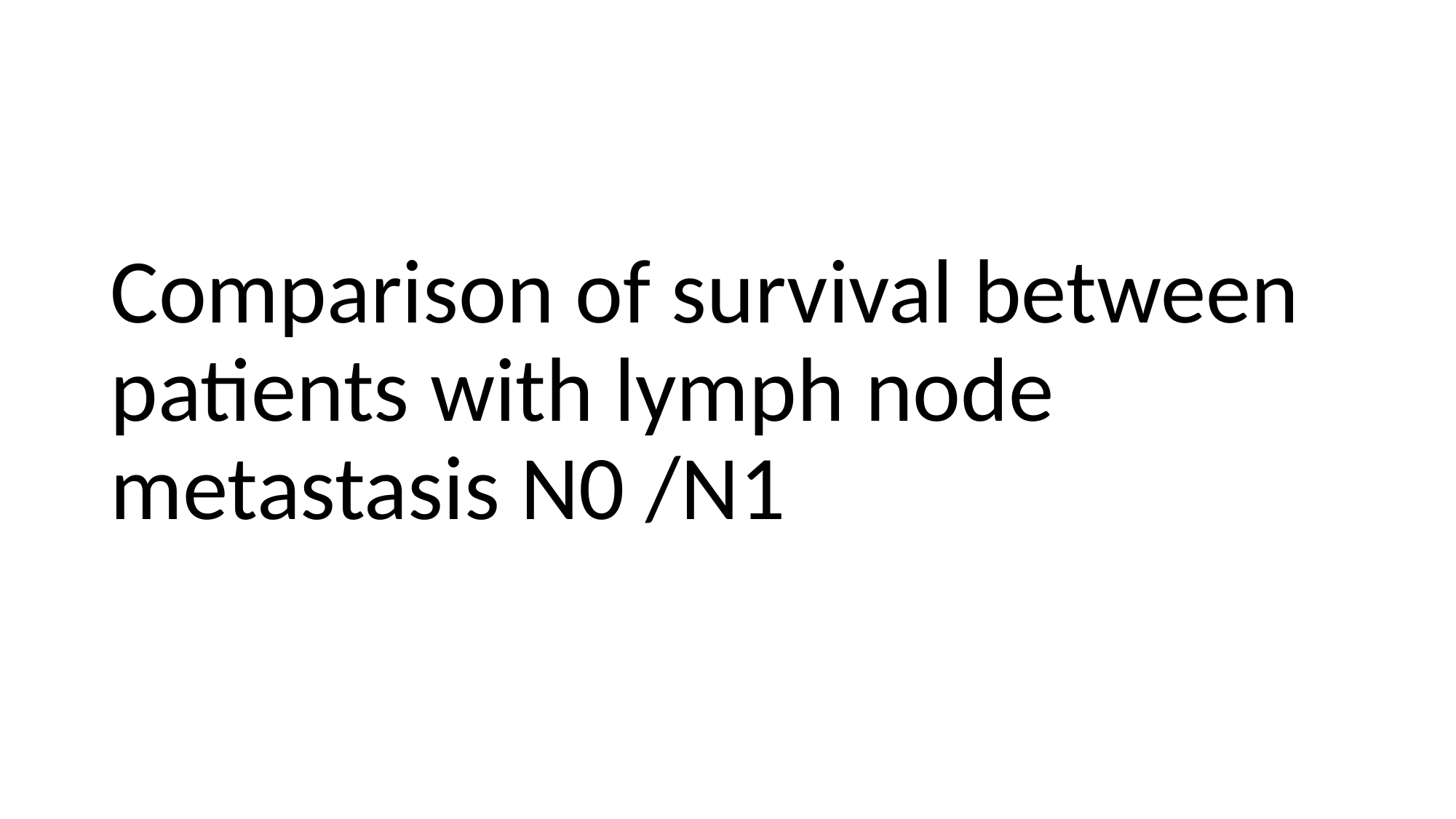

# Comparison of survival between patients with lymph node metastasis N0 /N1